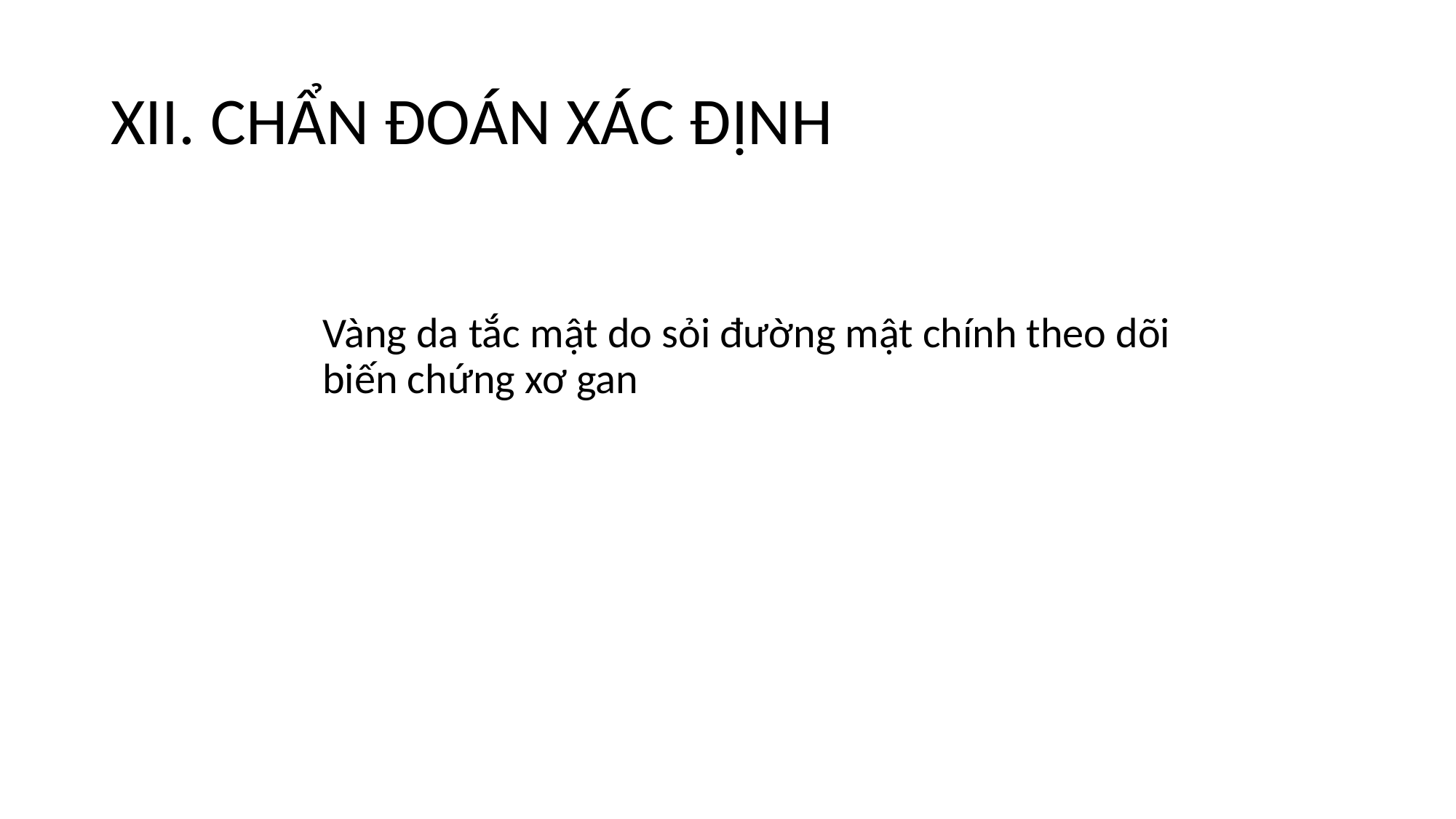

# XII. CHẨN ĐOÁN XÁC ĐỊNH

Vàng da tắc mật do sỏi đường mật chính theo dõi biến chứng xơ gan